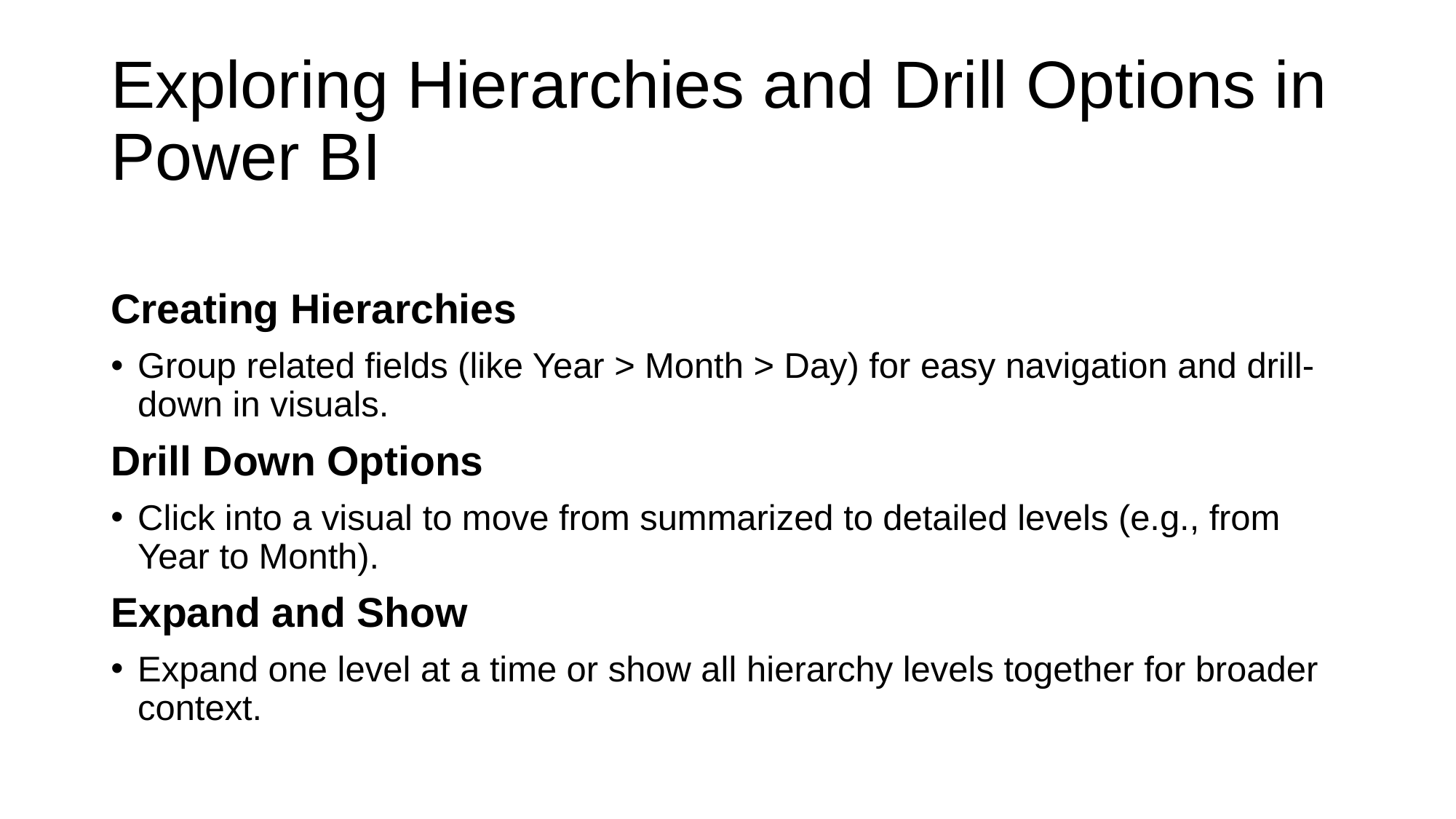

# Exploring Hierarchies and Drill Options in Power BI

Creating Hierarchies
Group related fields (like Year > Month > Day) for easy navigation and drill-down in visuals.
Drill Down Options
Click into a visual to move from summarized to detailed levels (e.g., from Year to Month).
Expand and Show
Expand one level at a time or show all hierarchy levels together for broader context.